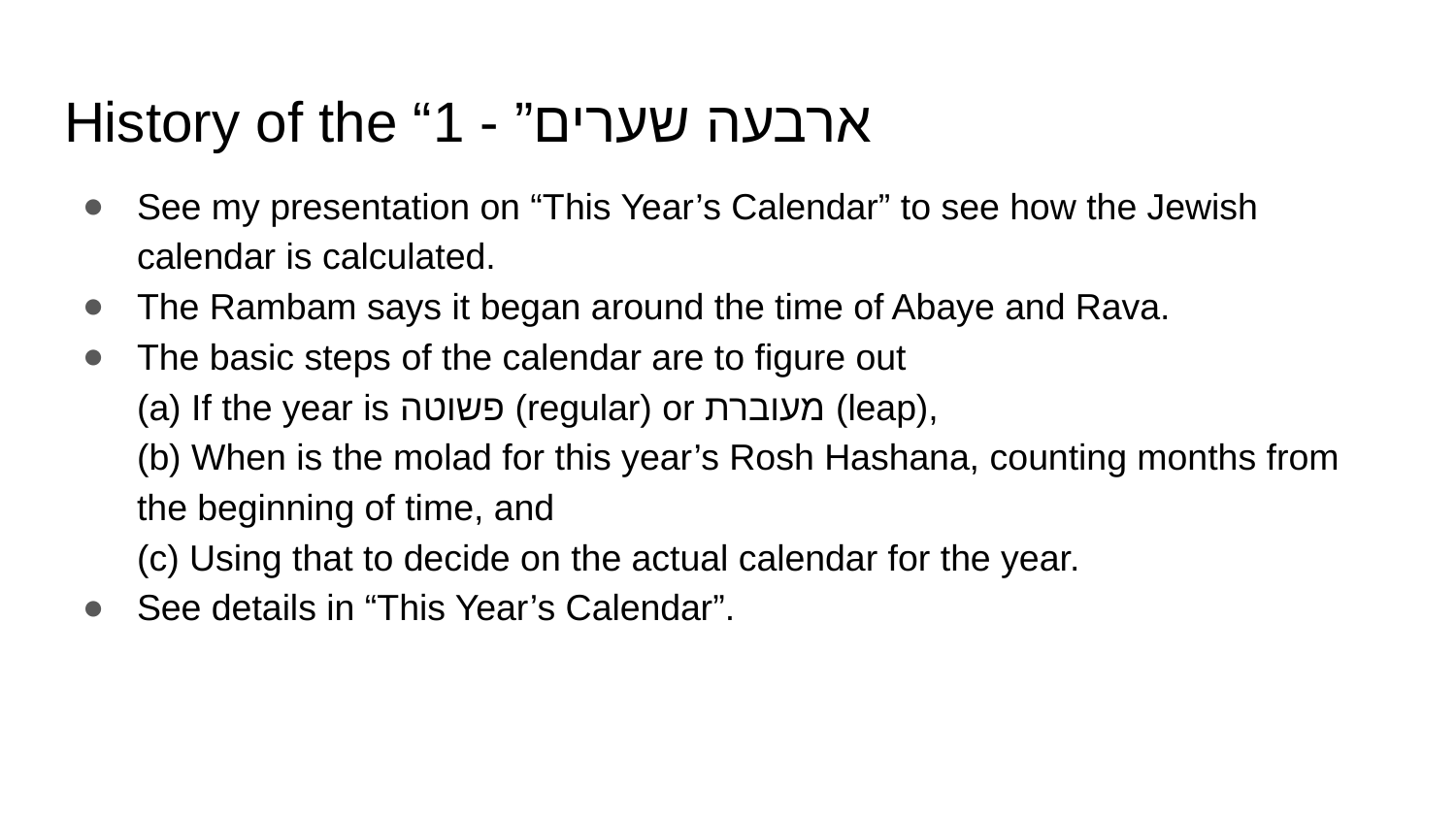

# History of the “ארבעה שערים” - 1
See my presentation on “This Year’s Calendar” to see how the Jewish calendar is calculated.
The Rambam says it began around the time of Abaye and Rava.
The basic steps of the calendar are to figure out
(a) If the year is פשוטה (regular) or מעוברת (leap),
(b) When is the molad for this year’s Rosh Hashana, counting months from the beginning of time, and
(c) Using that to decide on the actual calendar for the year.
See details in “This Year’s Calendar”.